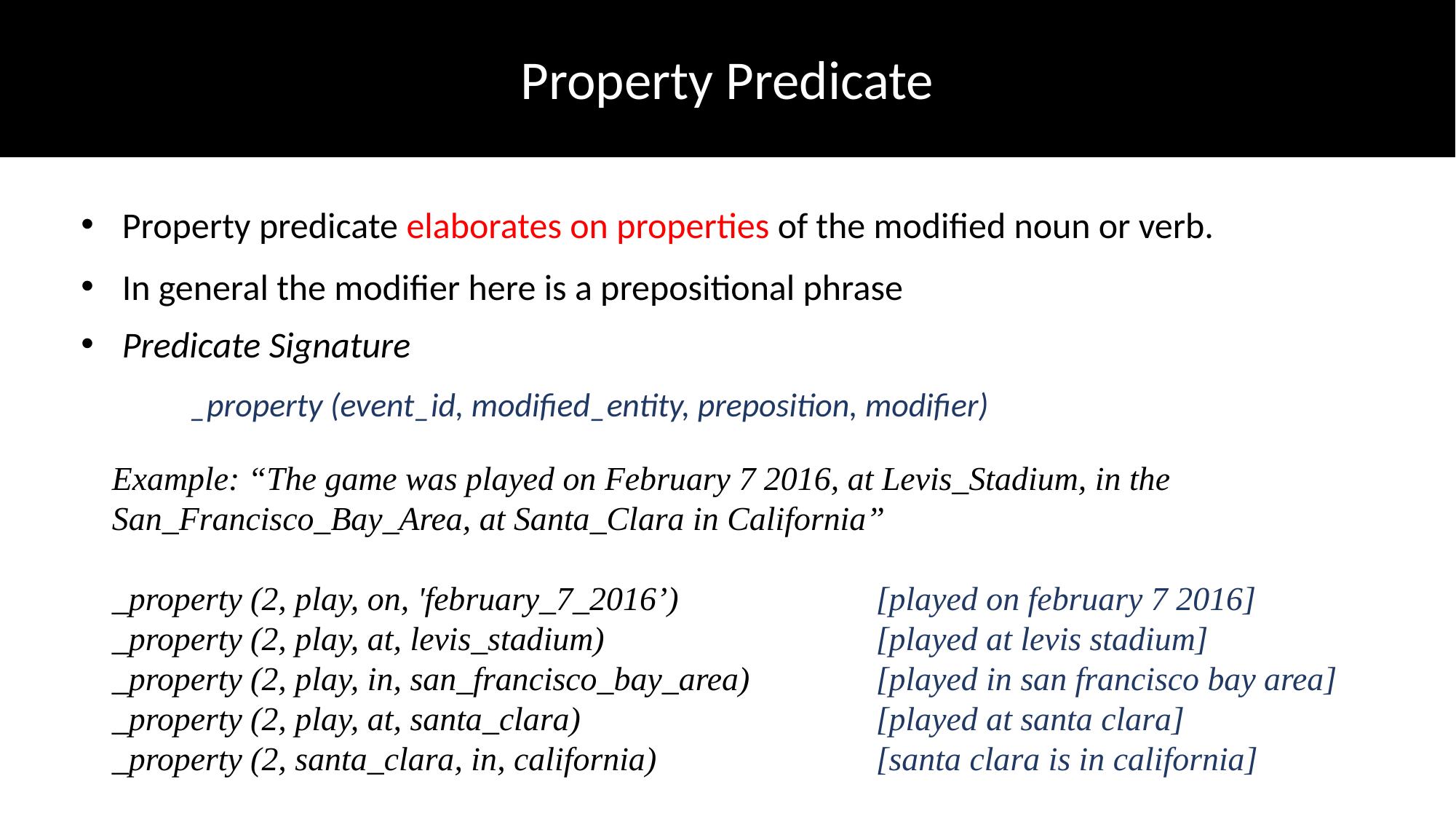

Property Predicate
Property predicate elaborates on properties of the modified noun or verb.
In general the modifier here is a prepositional phrase
Predicate Signature
	_property (event_id, modified_entity, preposition, modifier)
Example: “The game was played on February 7 2016, at Levis_Stadium, in the San_Francisco_Bay_Area, at Santa_Clara in California”

_property (2, play, on, 'february_7_2016’)		[played on february 7 2016]
_property (2, play, at, levis_stadium)			[played at levis stadium]
_property (2, play, in, san_francisco_bay_area)		[played in san francisco bay area]
_property (2, play, at, santa_clara)		 	[played at santa clara]
_property (2, santa_clara, in, california)			[santa clara is in california]